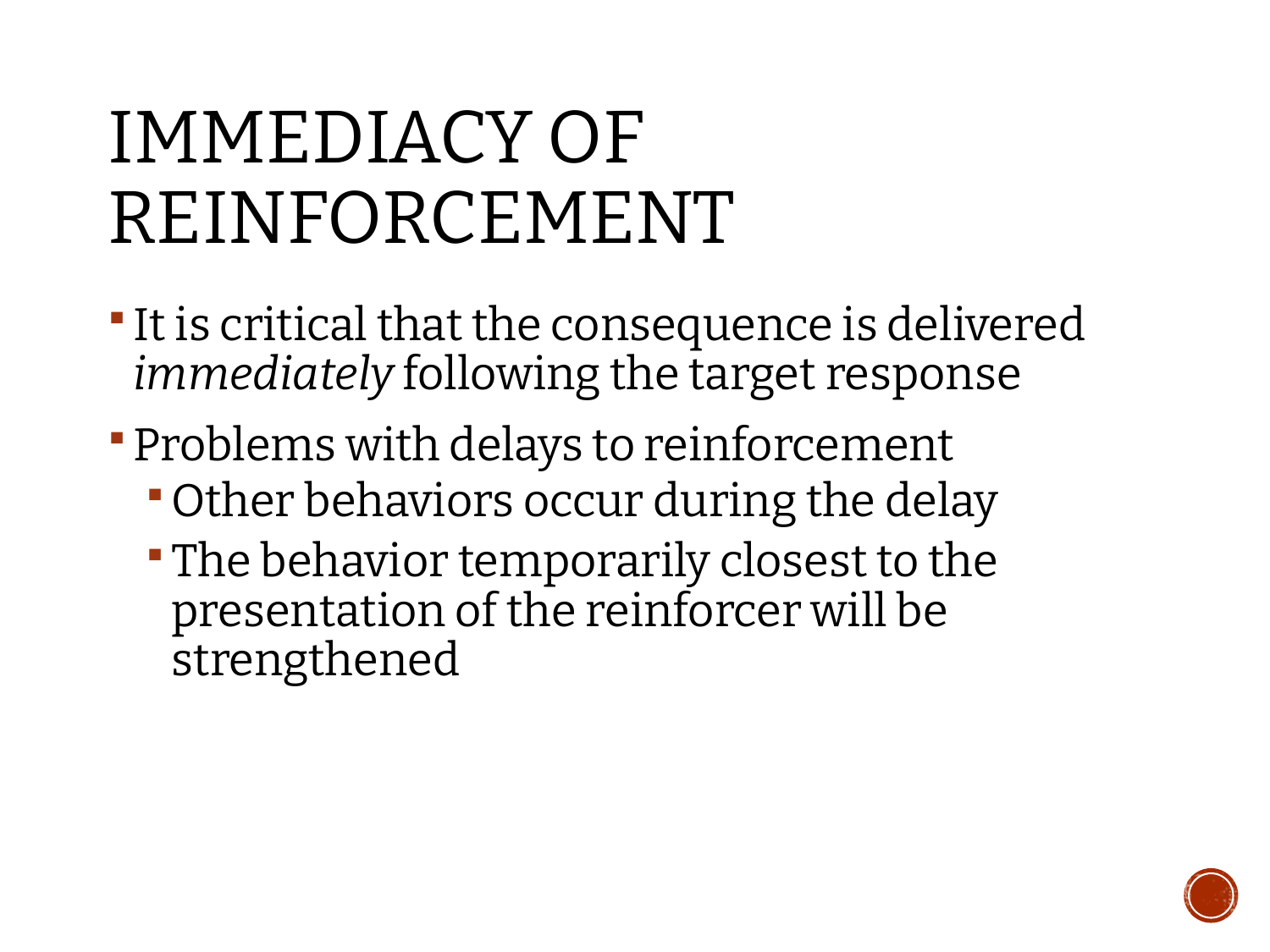

# Immediacy of Reinforcement
It is critical that the consequence is delivered immediately following the target response
Problems with delays to reinforcement
Other behaviors occur during the delay
The behavior temporarily closest to the presentation of the reinforcer will be strengthened